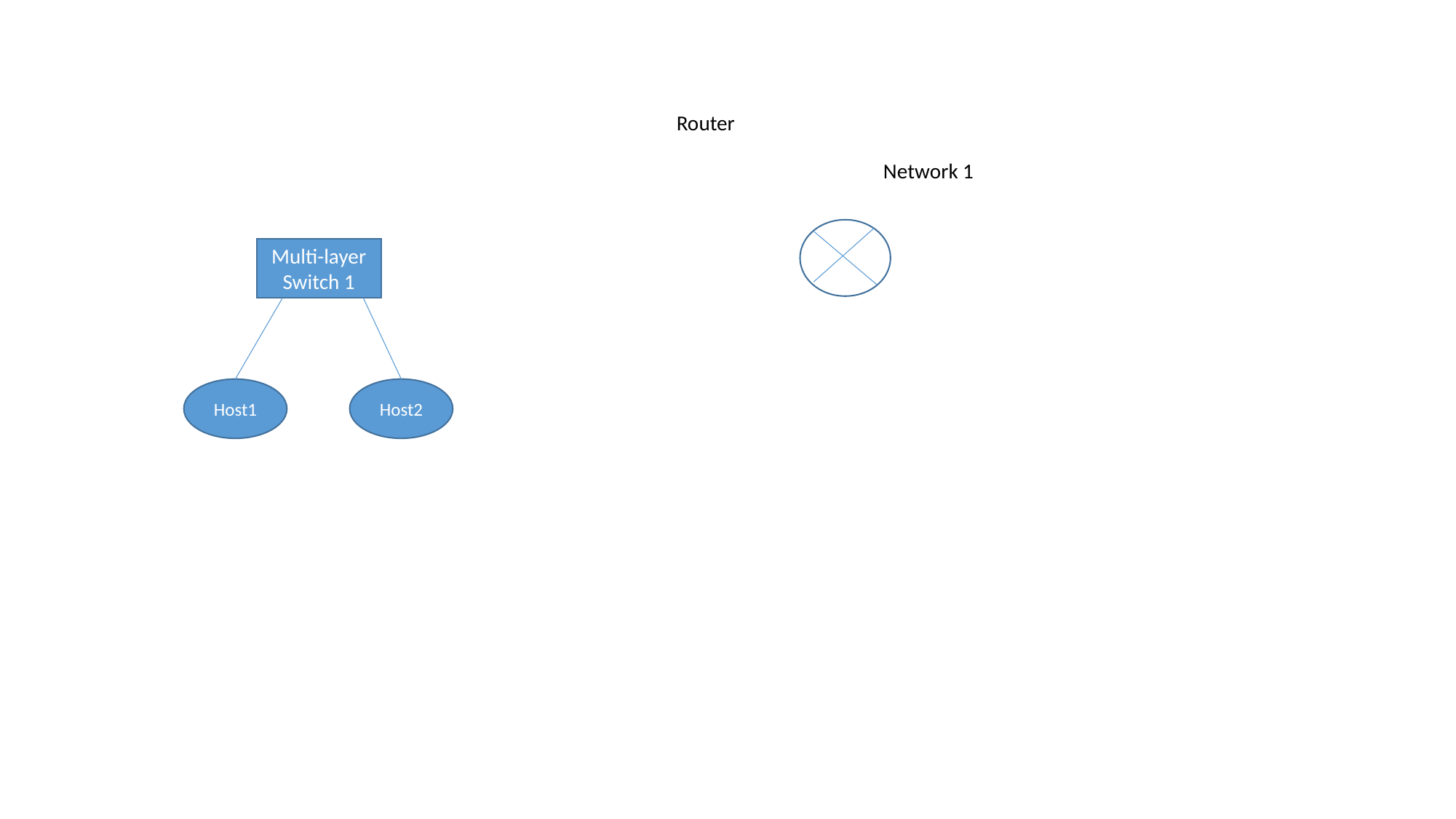

Router
Network 1

Multi-layer Switch 1
Host2
Host1